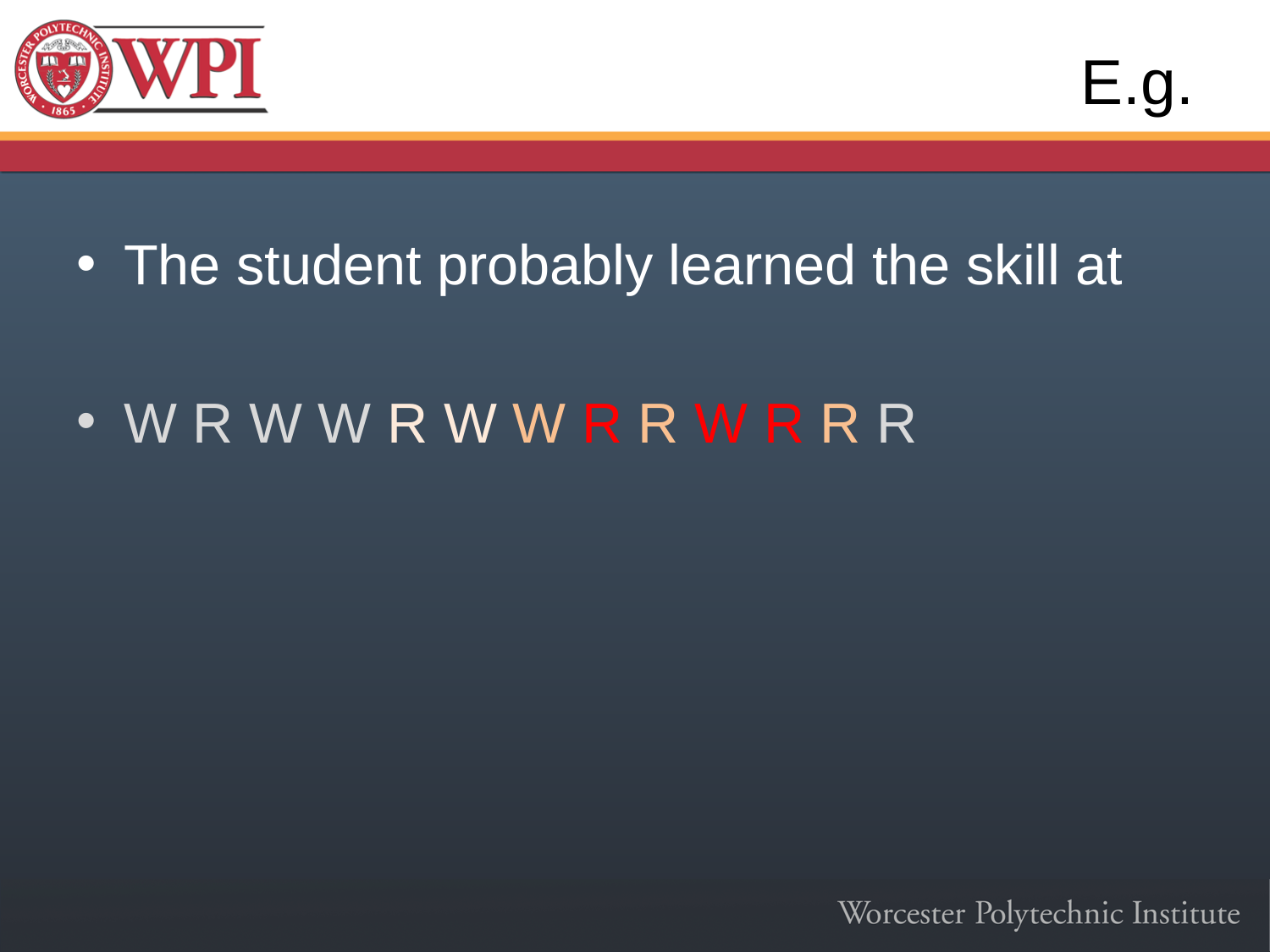

# E.g.
The student probably learned the skill at

W R W W R W W R R W R R R